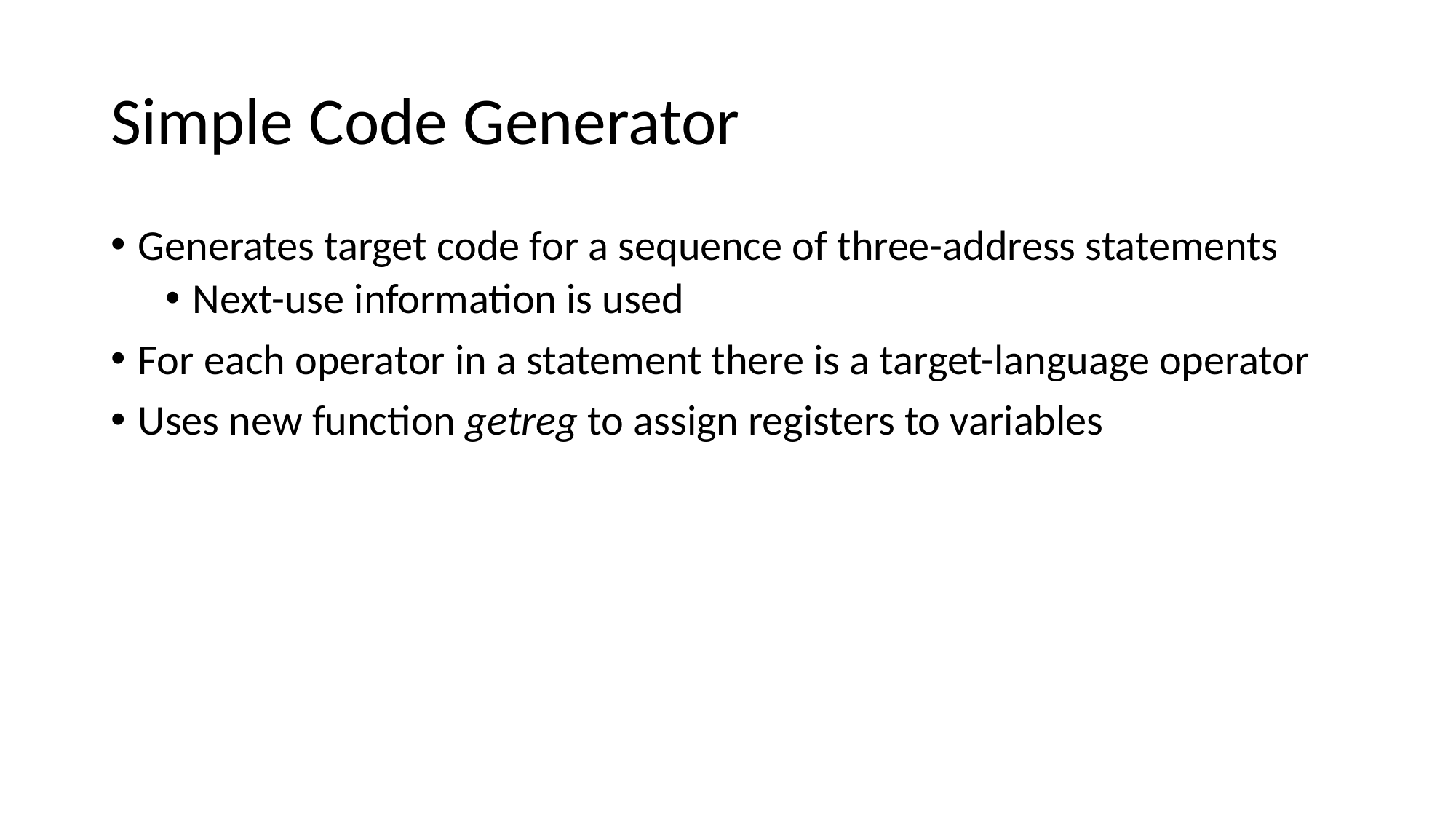

# Simple Code Generator
Generates target code for a sequence of three-address statements
Next-use information is used
For each operator in a statement there is a target-language operator
Uses new function getreg to assign registers to variables